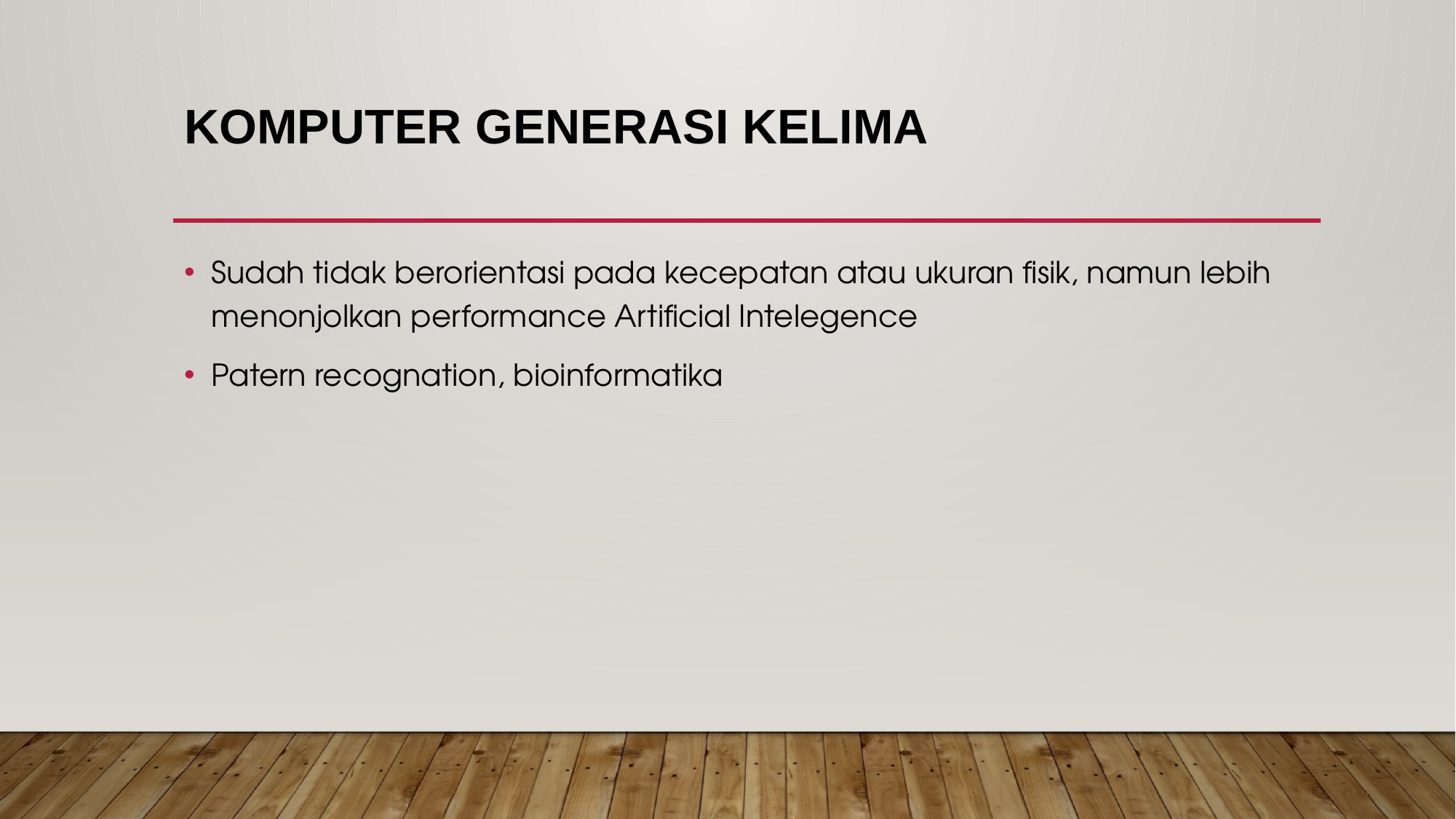

# KOMPUTER GENERASI KELIMA
Sudah tidak berorientasi pada kecepatan atau ukuran fisik, namun lebih menonjolkan performance Artificial Intelegence
Patern recognation, bioinformatika